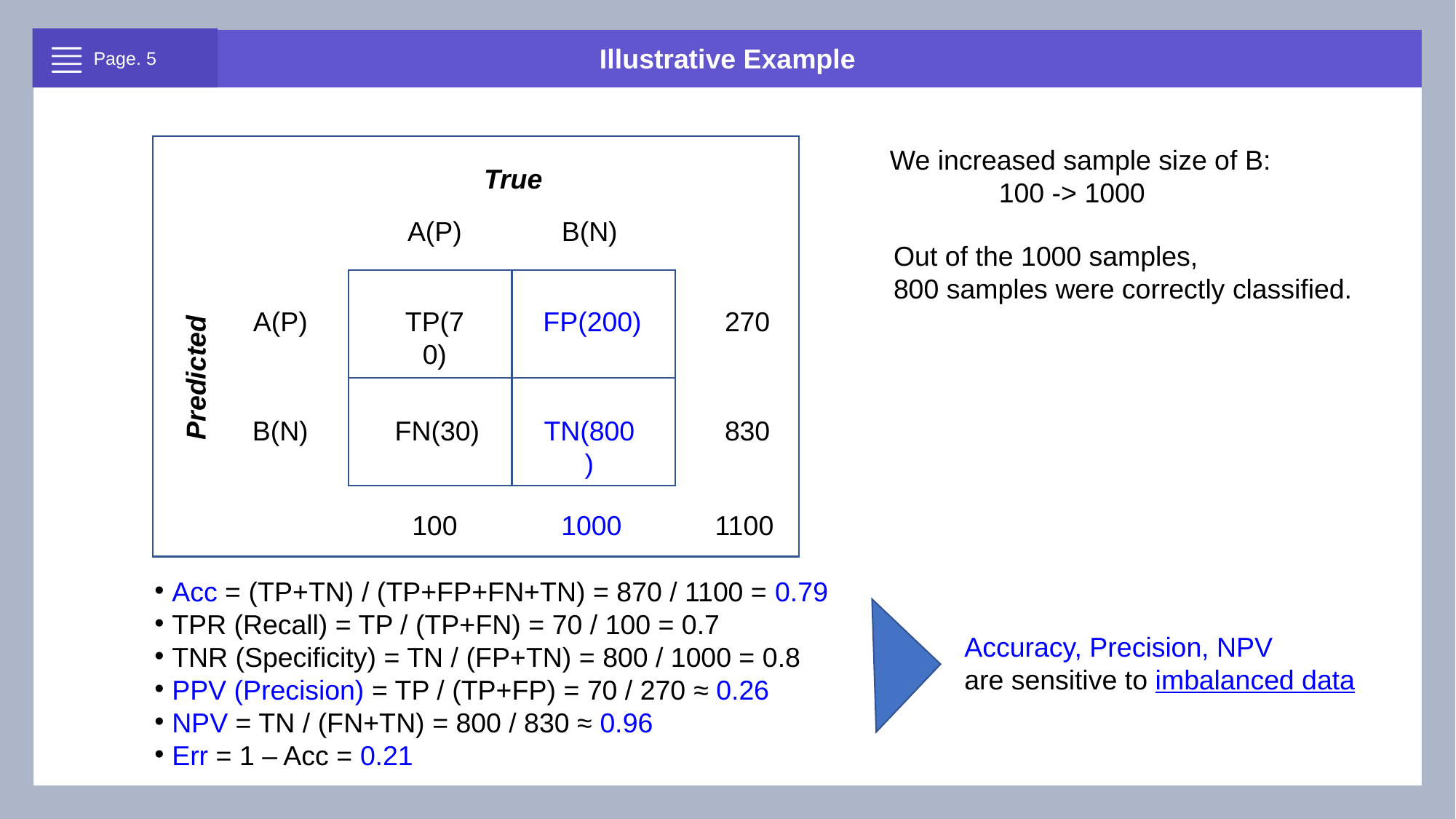

Illustrative Example
Page. 5

We increased sample size of B:
	100 -> 1000
True
A(P)
B(N)
Out of the 1000 samples,
800 samples were correctly classified.

A(P)
TP(70)
FP(200)
270
Predicted

B(N)
FN(30)
TN(800)
830
100
1000
1100
 Acc = (TP+TN) / (TP+FP+FN+TN) = 870 / 1100 = 0.79
 TPR (Recall) = TP / (TP+FN) = 70 / 100 = 0.7
 TNR (Specificity) = TN / (FP+TN) = 800 / 1000 = 0.8
 PPV (Precision) = TP / (TP+FP) = 70 / 270 ≈ 0.26
 NPV = TN / (FN+TN) = 800 / 830 ≈ 0.96
 Err = 1 – Acc = 0.21

Accuracy, Precision, NPV
are sensitive to imbalanced data